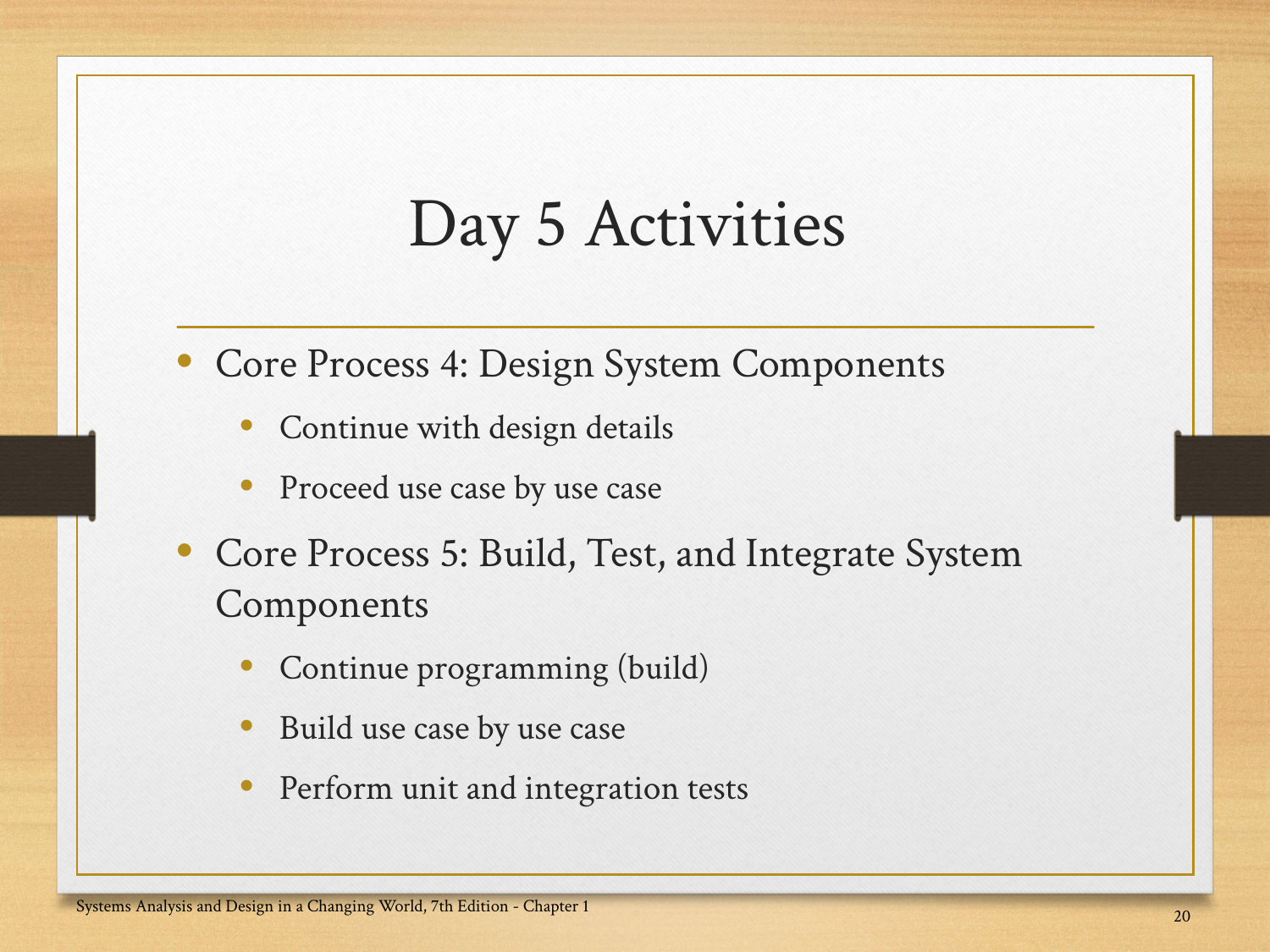

# Day 5 Activities
Core Process 4: Design System Components
Continue with design details
Proceed use case by use case
Core Process 5: Build, Test, and Integrate System Components
Continue programming (build)
Build use case by use case
Perform unit and integration tests
Systems Analysis and Design in a Changing World, 7th Edition - Chapter 1
20